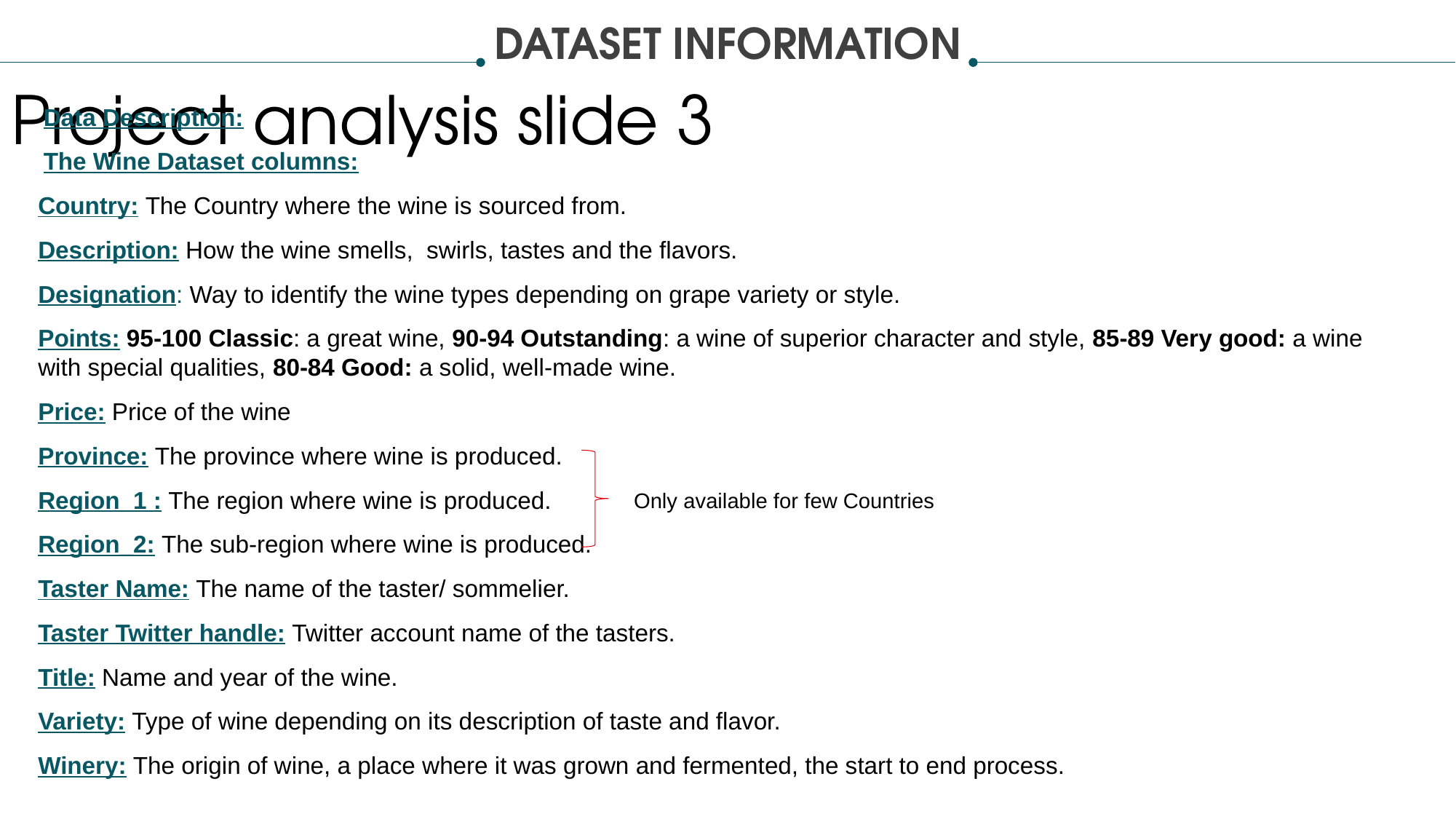

DATASET INFORMATION
Project analysis slide 3
Data Description:
The Wine Dataset columns:
Country: The Country where the wine is sourced from.
Description: How the wine smells,  swirls, tastes and the flavors.
Designation: Way to identify the wine types depending on grape variety or style.
Points: 95-100 Classic: a great wine, 90-94 Outstanding: a wine of superior character and style, 85-89 Very good: a wine with special qualities, 80-84 Good: a solid, well-made wine.
Price: Price of the wine
Province: The province where wine is produced.
Region_1 : The region where wine is produced.
Region_2: The sub-region where wine is produced.
Taster Name: The name of the taster/ sommelier.
Taster Twitter handle: Twitter account name of the tasters.
Title: Name and year of the wine.
Variety: Type of wine depending on its description of taste and flavor.
Winery: The origin of wine, a place where it was grown and fermented, the start to end process.

FINANCIAL ANALYSIS
ECONOMIC ANALYSIS
ECOLOGICAL ANALYSIS
Lorem ipsum dolor sit amet, consectetur adipiscing elit, sed do eiusmod tempor incididunt ut labore et dolore magna aliqua.
Lorem ipsum dolor sit amet, consectetur adipiscing elit, sed do eiusmod tempor incididunt ut labore et dolore magna aliqua.
Lorem ipsum dolor sit amet, consectetur adipiscing elit, sed do eiusmod tempor incididunt ut labore et dolore magna aliqua.

Only available for few Countries